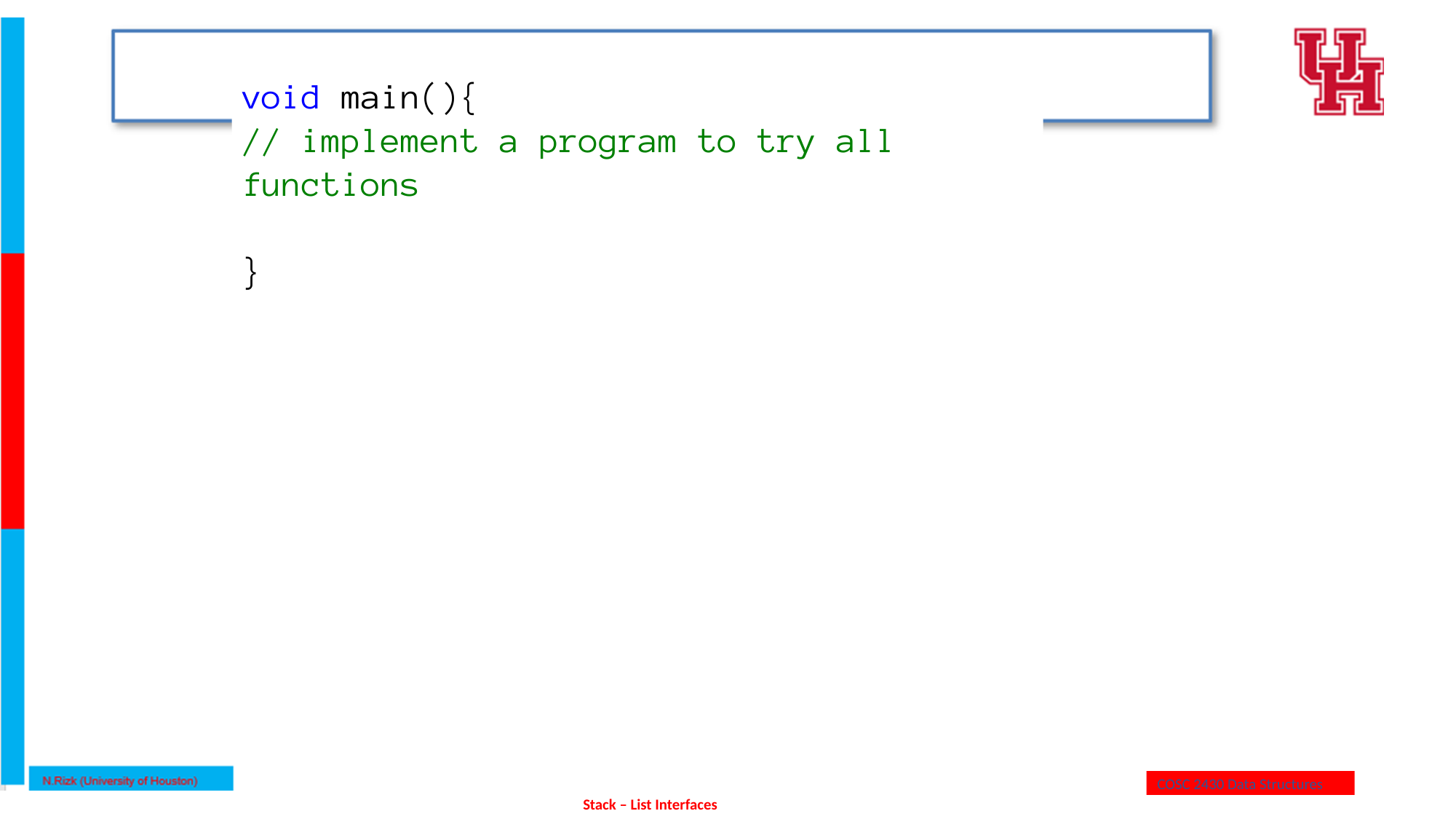

void main(){
// implement a program to try all functions

}